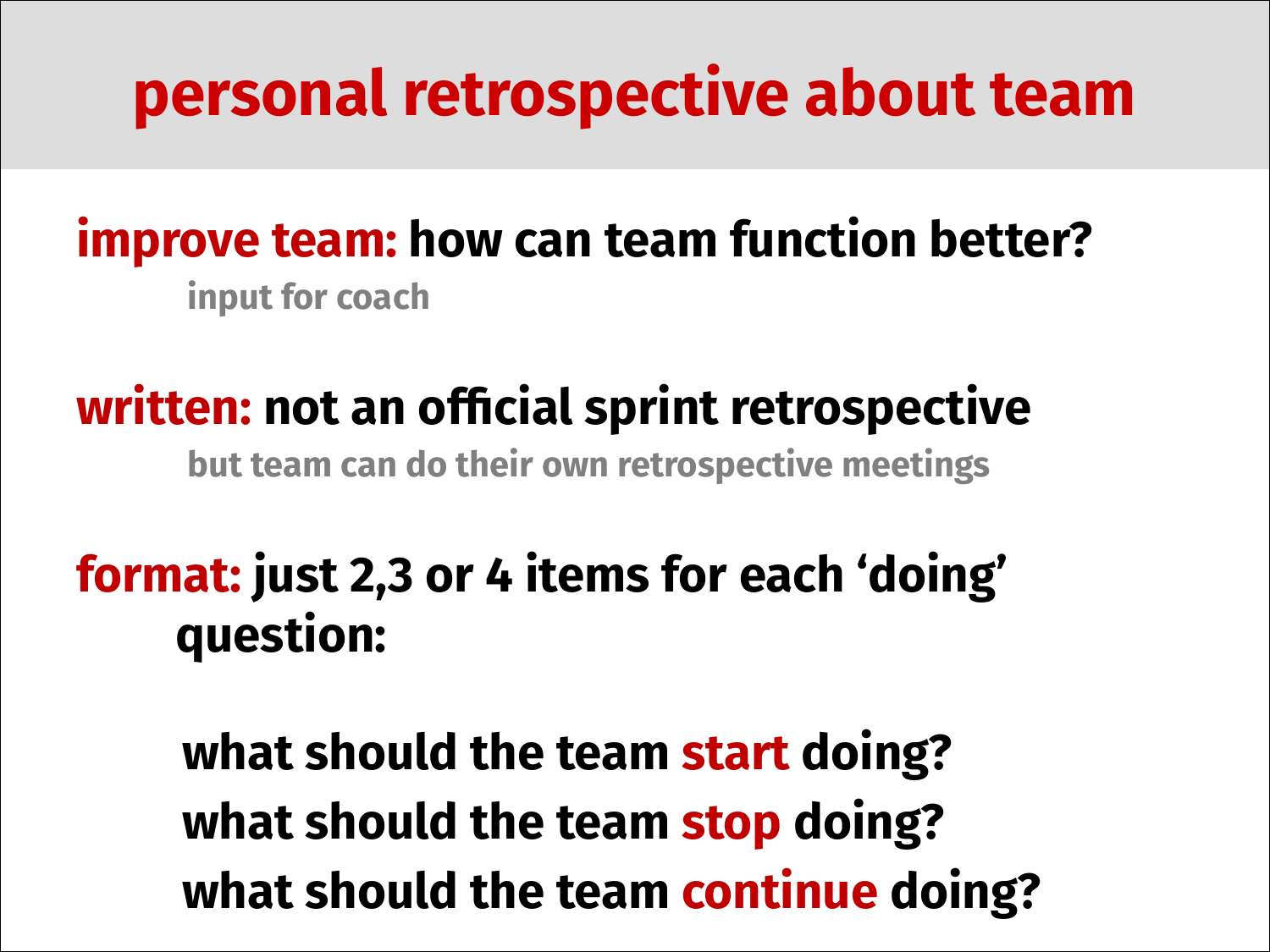

# personal retrospective about team
improve team: how can team function better?
input for coach

written: not an official sprint retrospective
but team can do their own retrospective meetings

format: just 2,3 or 4 items for each ‘doing’ question:

what should the team start doing?
what should the team stop doing?
what should the team continue doing?